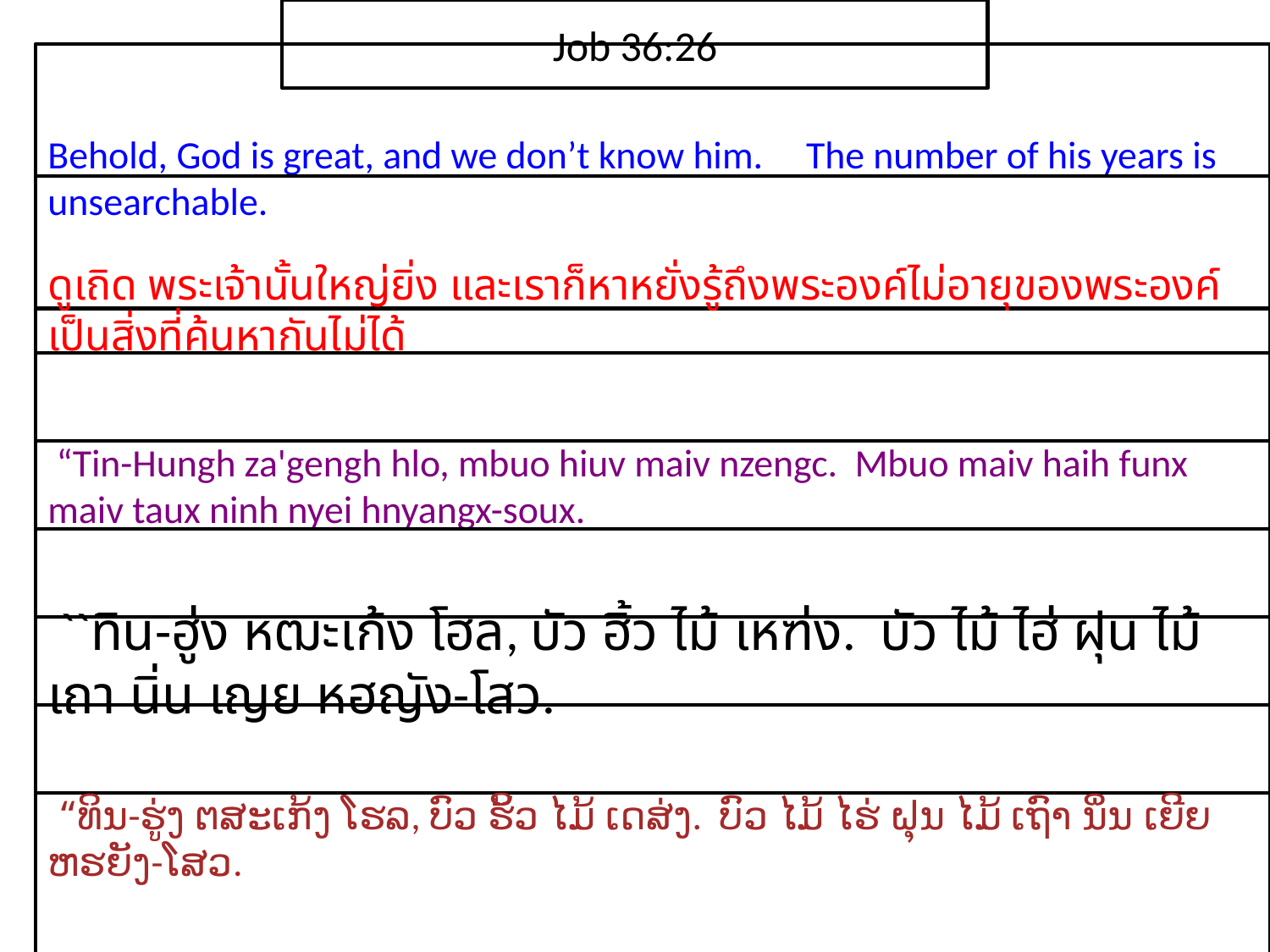

Job 36:26
Behold, God is great, and we don’t know him.     The number of his years is unsearchable.
ดู​เถิด ​พระ​เจ้า​นั้น​ใหญ่​ยิ่ง และ​เรา​ก็​หา​หยั่ง​รู้​ถึง​พระ​องค์​ไม่อายุ​ของ​พระ​องค์​เป็น​สิ่ง​ที่​ค้นหา​กัน​ไม่ได้
 “Tin-Hungh za'gengh hlo, mbuo hiuv maiv nzengc.  Mbuo maiv haih funx maiv taux ninh nyei hnyangx-soux.
 ``ทิน-ฮู่ง หฒะเก้ง โฮล, บัว ฮิ้ว ไม้ เหฑ่ง.  บัว ไม้ ไฮ่ ฝุน ไม้ เถา นิ่น เญย หฮญัง-โสว.
 “ທິນ-ຮູ່ງ ຕສະເກ້ງ ໂຮລ, ບົວ ຮິ້ວ ໄມ້ ເດສ່ງ.  ບົວ ໄມ້ ໄຮ່ ຝຸນ ໄມ້ ເຖົາ ນິ່ນ ເຍີຍ ຫຮຍັງ-ໂສວ.